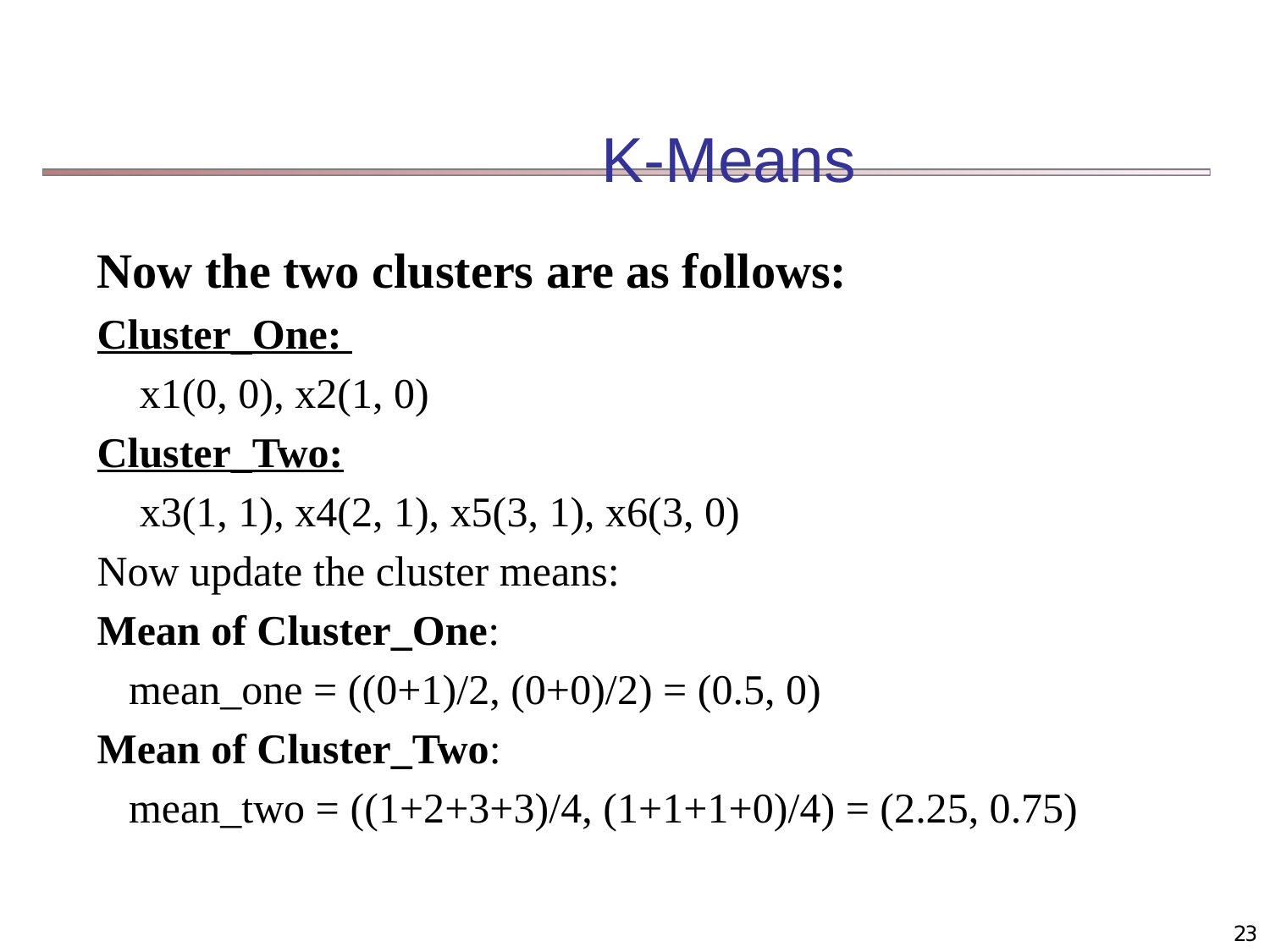

K-Means
Now the two clusters are as follows:
Cluster_One:
    x1(0, 0), x2(1, 0)
Cluster_Two:
    x3(1, 1), x4(2, 1), x5(3, 1), x6(3, 0)
Now update the cluster means:
Mean of Cluster_One:
   mean_one = ((0+1)/2, (0+0)/2) = (0.5, 0)
Mean of Cluster_Two:
   mean_two = ((1+2+3+3)/4, (1+1+1+0)/4) = (2.25, 0.75)

23